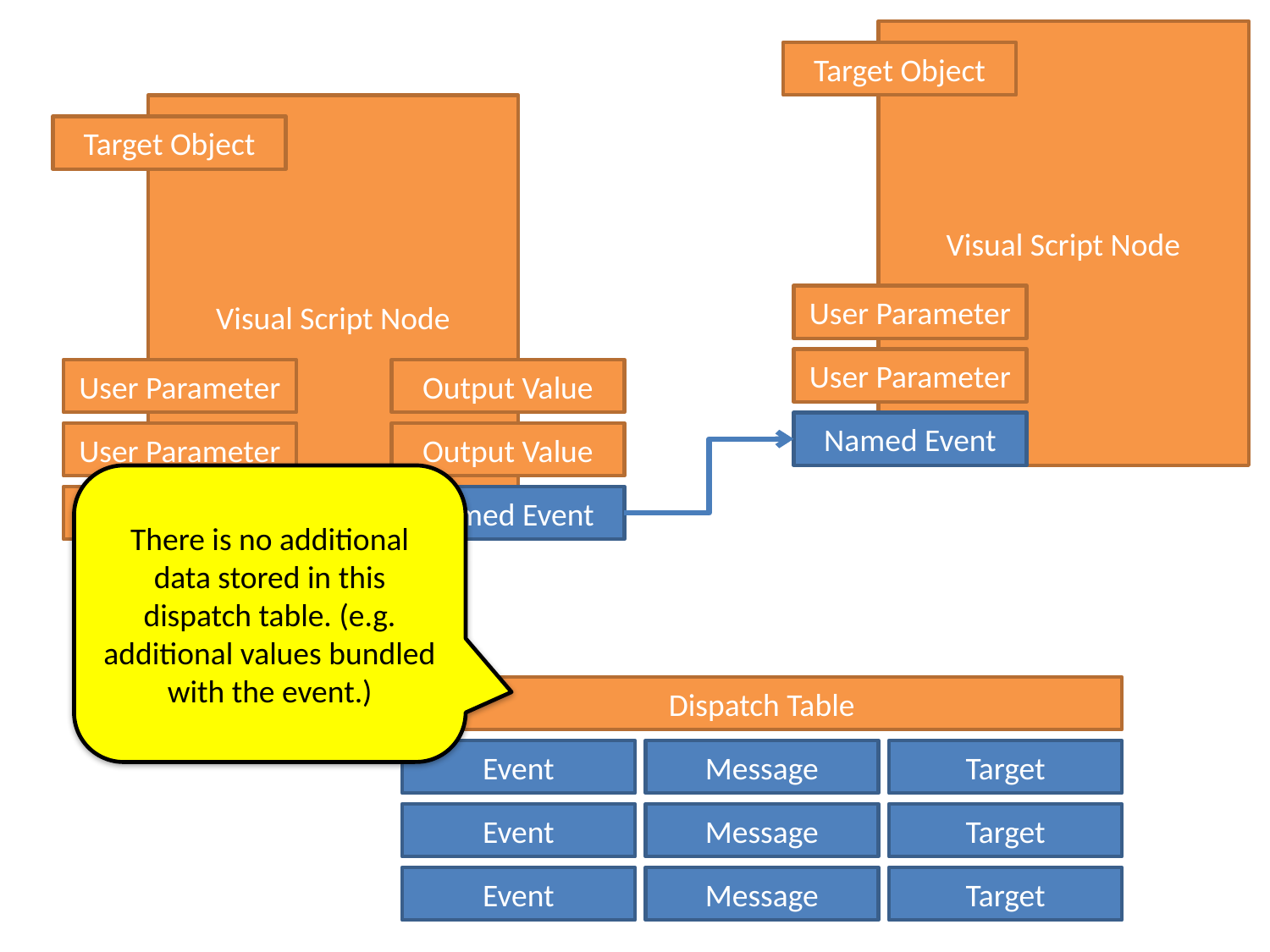

Visual Script Node
Target Object
Visual Script Node
Target Object
User Parameter
User Parameter
User Parameter
Output Value
Named Event
User Parameter
Output Value
There is no additional data stored in this dispatch table. (e.g. additional values bundled with the event.)
User Parameter
Named Event
Dispatch Table
Event
Message
Target
Event
Message
Target
Event
Message
Target